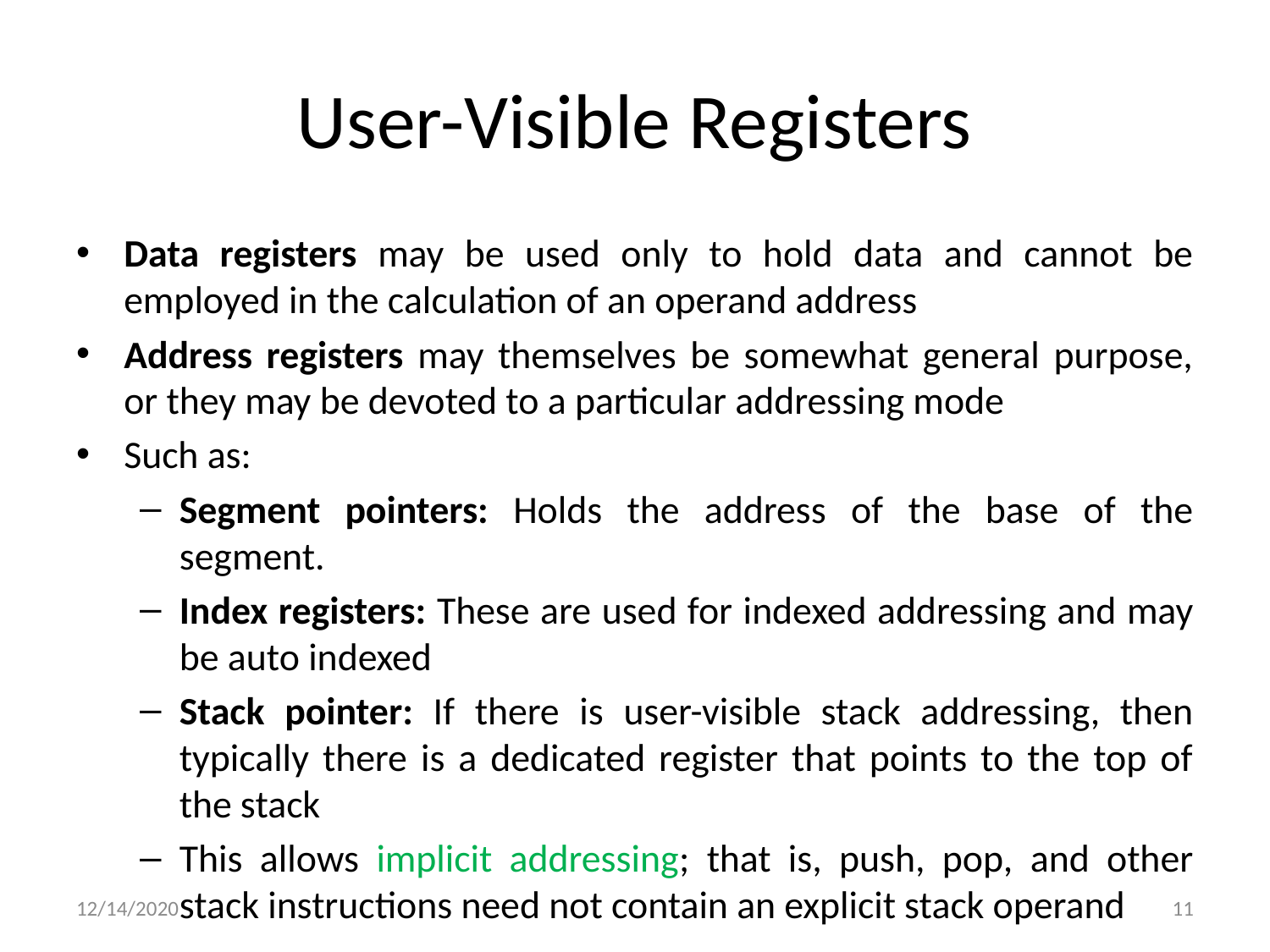

# User-Visible Registers
Data registers may be used only to hold data and cannot be employed in the calculation of an operand address
Address registers may themselves be somewhat general purpose, or they may be devoted to a particular addressing mode
Such as:
Segment pointers: Holds the address of the base of the segment.
Index registers: These are used for indexed addressing and may be auto indexed
Stack pointer: If there is user-visible stack addressing, then typically there is a dedicated register that points to the top of the stack
This allows implicit addressing; that is, push, pop, and other stack instructions need not contain an explicit stack operand
12/14/2020
11